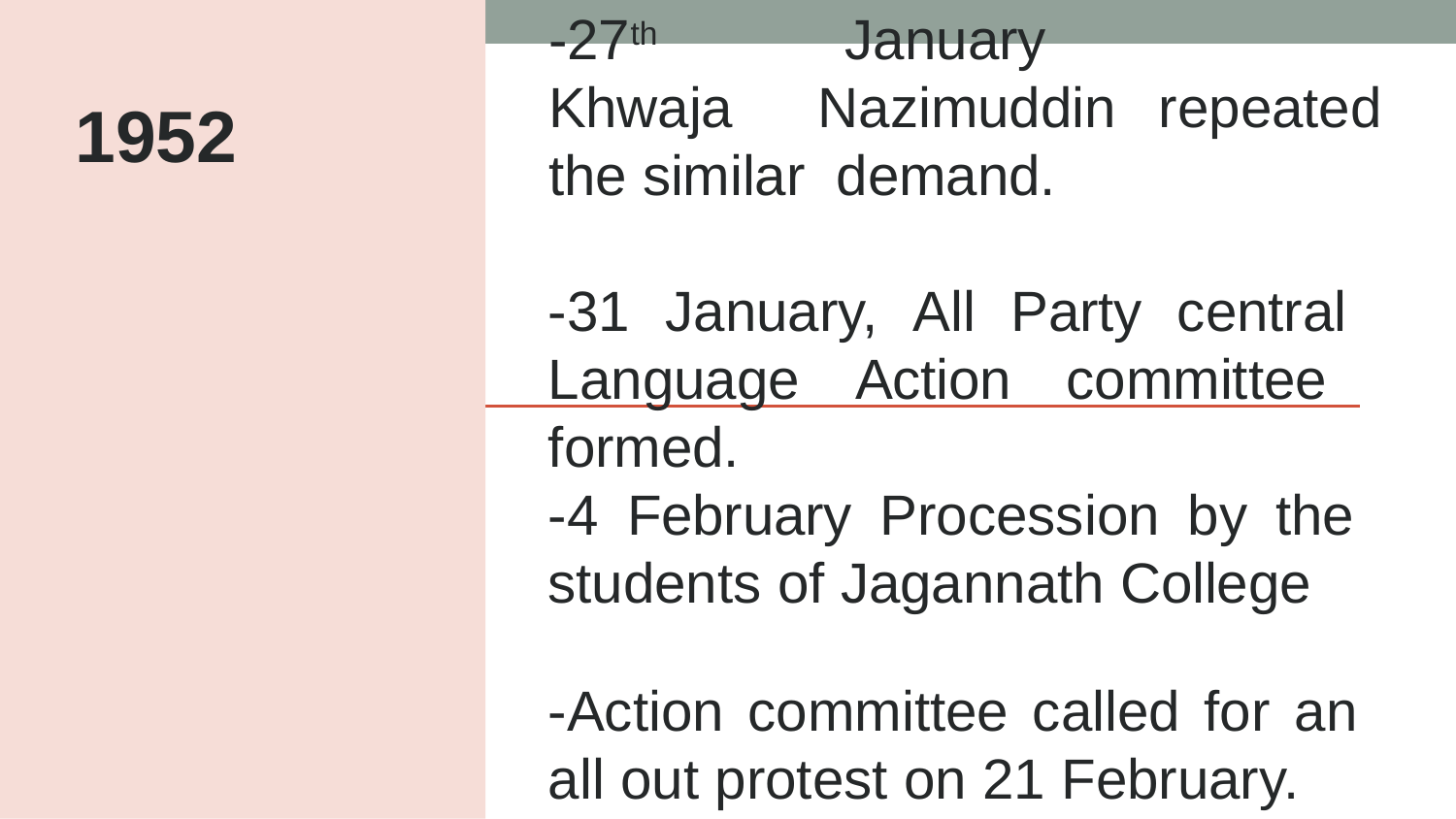

# -27th	January	Khwaja  Nazimuddin repeated the similar  demand.
1952
-31 January, All Party central  Language Action committee  formed.
-4 February Procession by the  students of Jagannath College

-Action committee called for an  all out protest on 21 February.